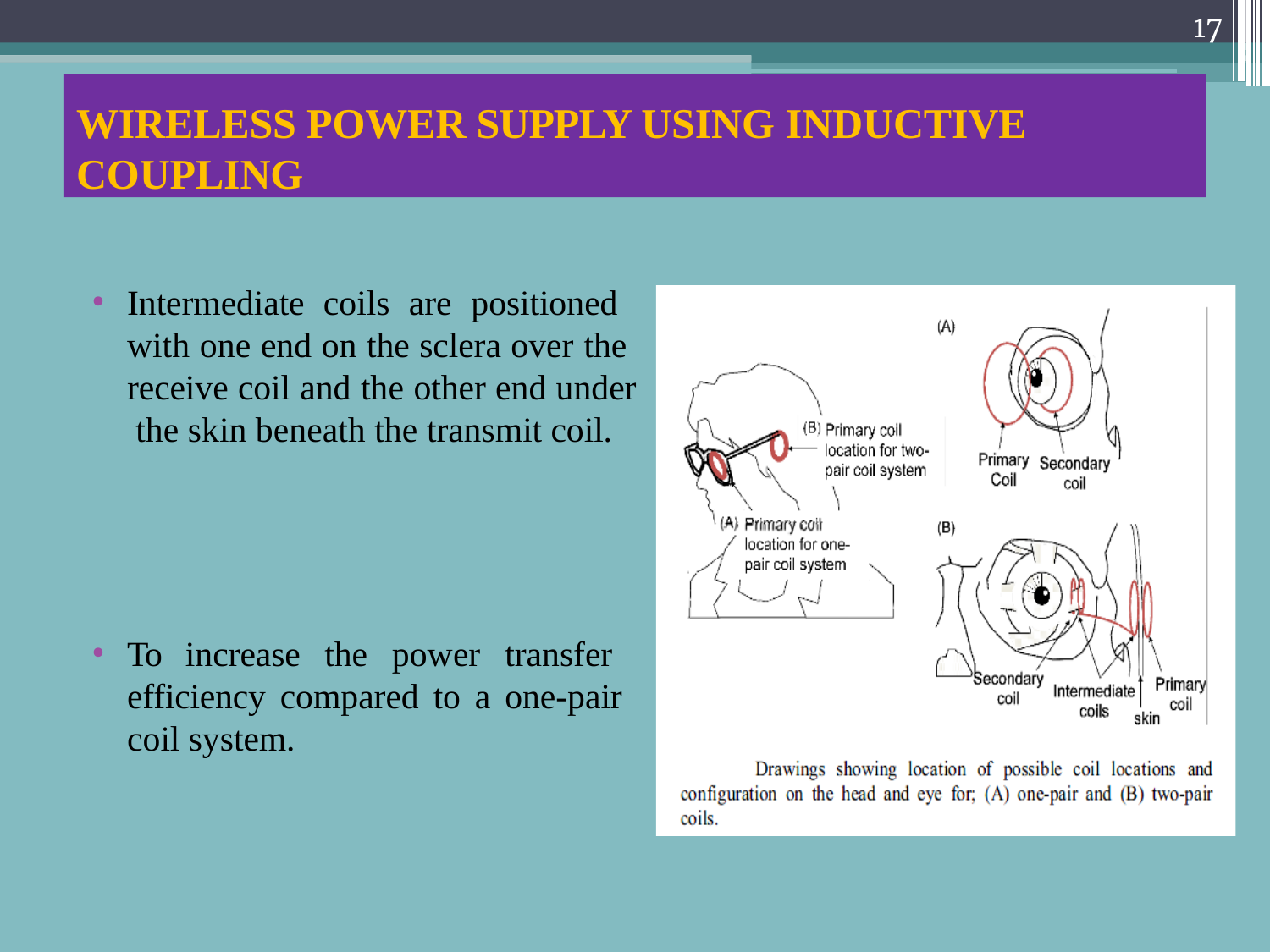

17

WIRELESS POWER SUPPLY USING INDUCTIVE
COUPLING

Intermediate coils are positioned  with one end on the sclera over the  receive coil and the other end under  the skin beneath the transmit coil.

To increase the power transfer  efficiency compared to a one-pair  coil system.